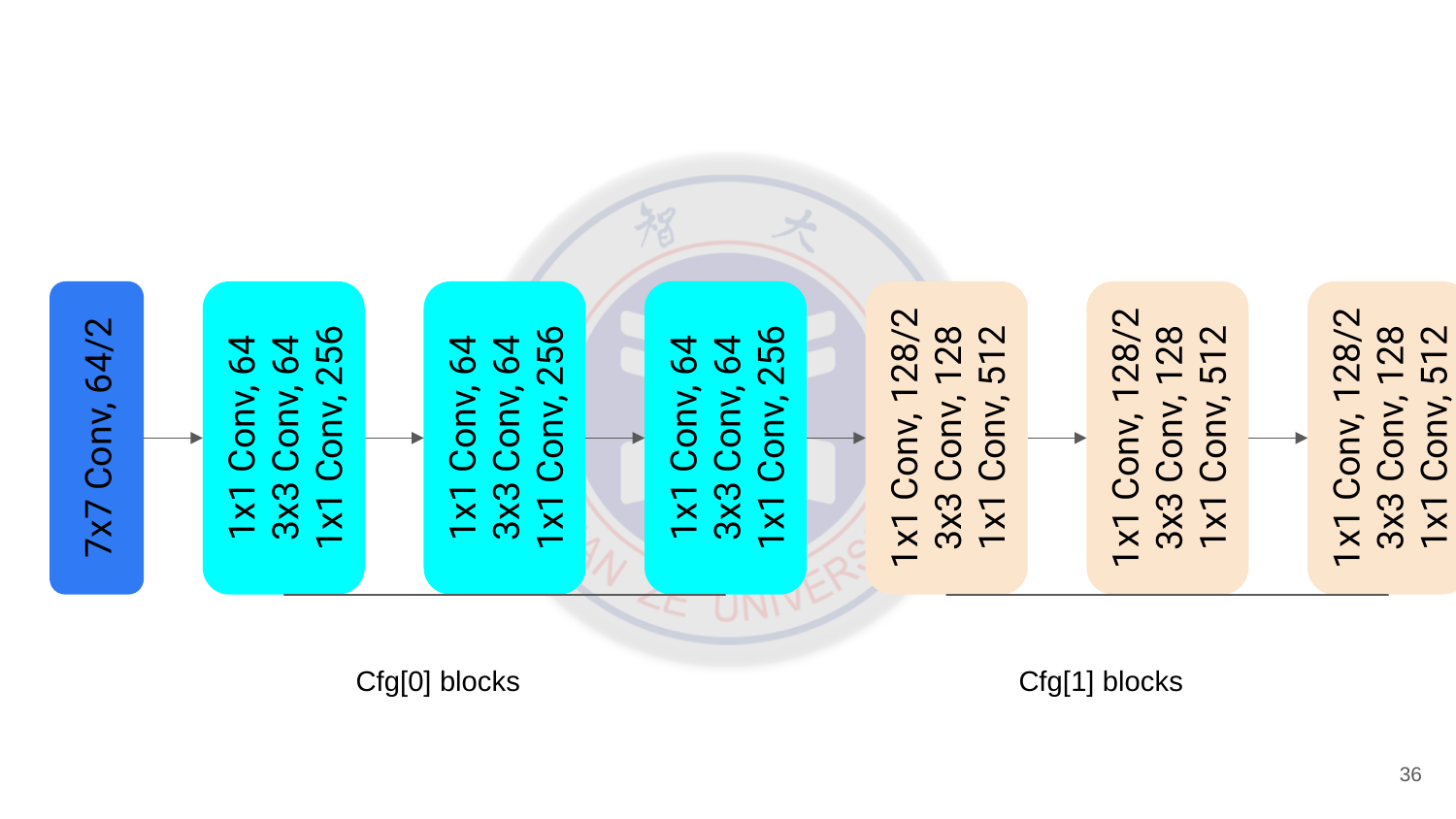

#

1x1 Conv, 64
3x3 Conv, 64
1x1 Conv, 256
1x1 Conv, 64
3x3 Conv, 64
1x1 Conv, 256
1x1 Conv, 64
3x3 Conv, 64
1x1 Conv, 256
1x1 Conv, 128/2
3x3 Conv, 128
1x1 Conv, 512
1x1 Conv, 128/2
3x3 Conv, 128
1x1 Conv, 512
1x1 Conv, 128/2
3x3 Conv, 128
1x1 Conv, 512
7x7 Conv, 64/2
Cfg[0] blocks
Cfg[1] blocks
36